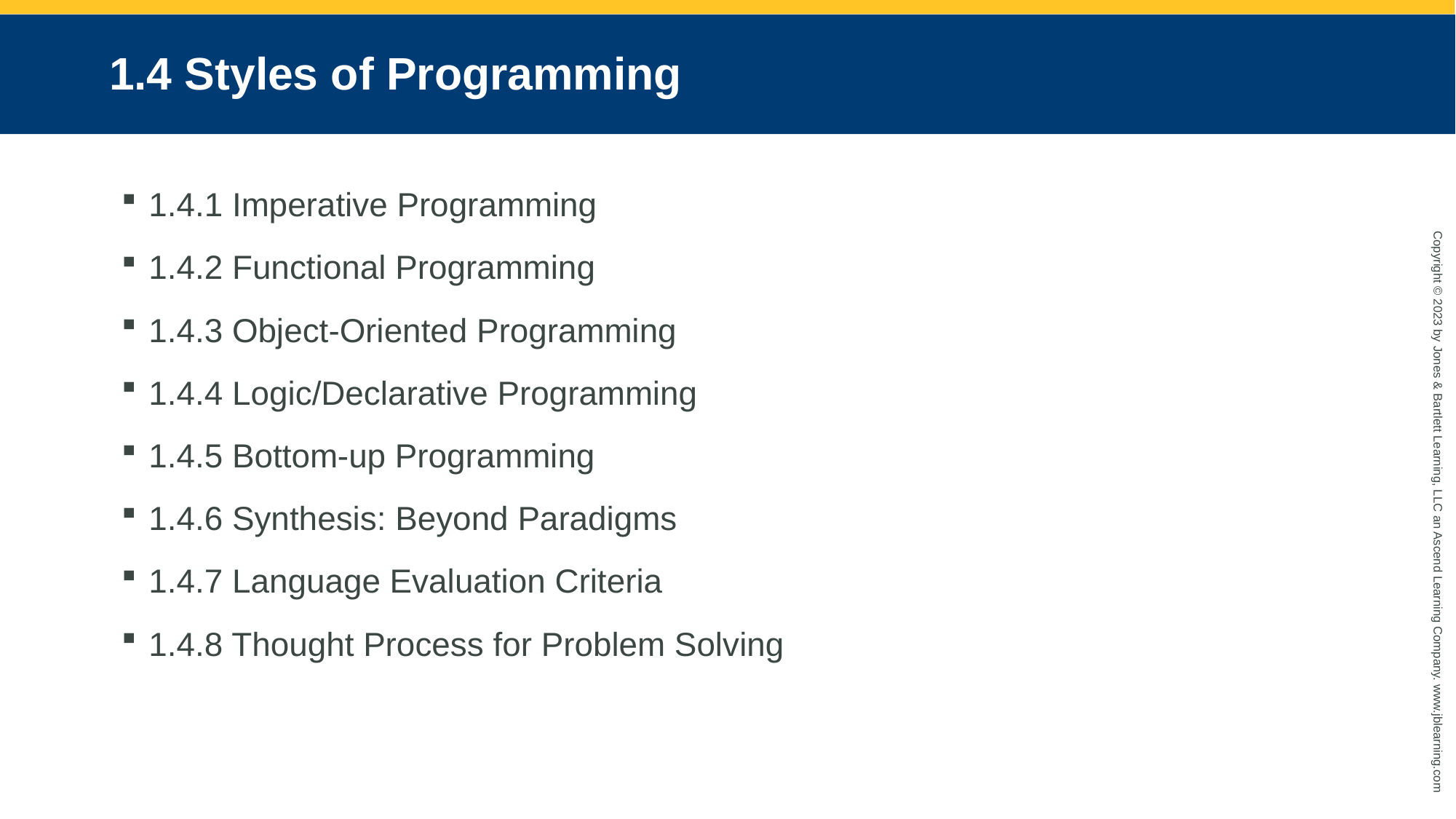

# 1.4 Styles of Programming
1.4.1 Imperative Programming
1.4.2 Functional Programming
1.4.3 Object-Oriented Programming
1.4.4 Logic/Declarative Programming
1.4.5 Bottom-up Programming
1.4.6 Synthesis: Beyond Paradigms
1.4.7 Language Evaluation Criteria
1.4.8 Thought Process for Problem Solving